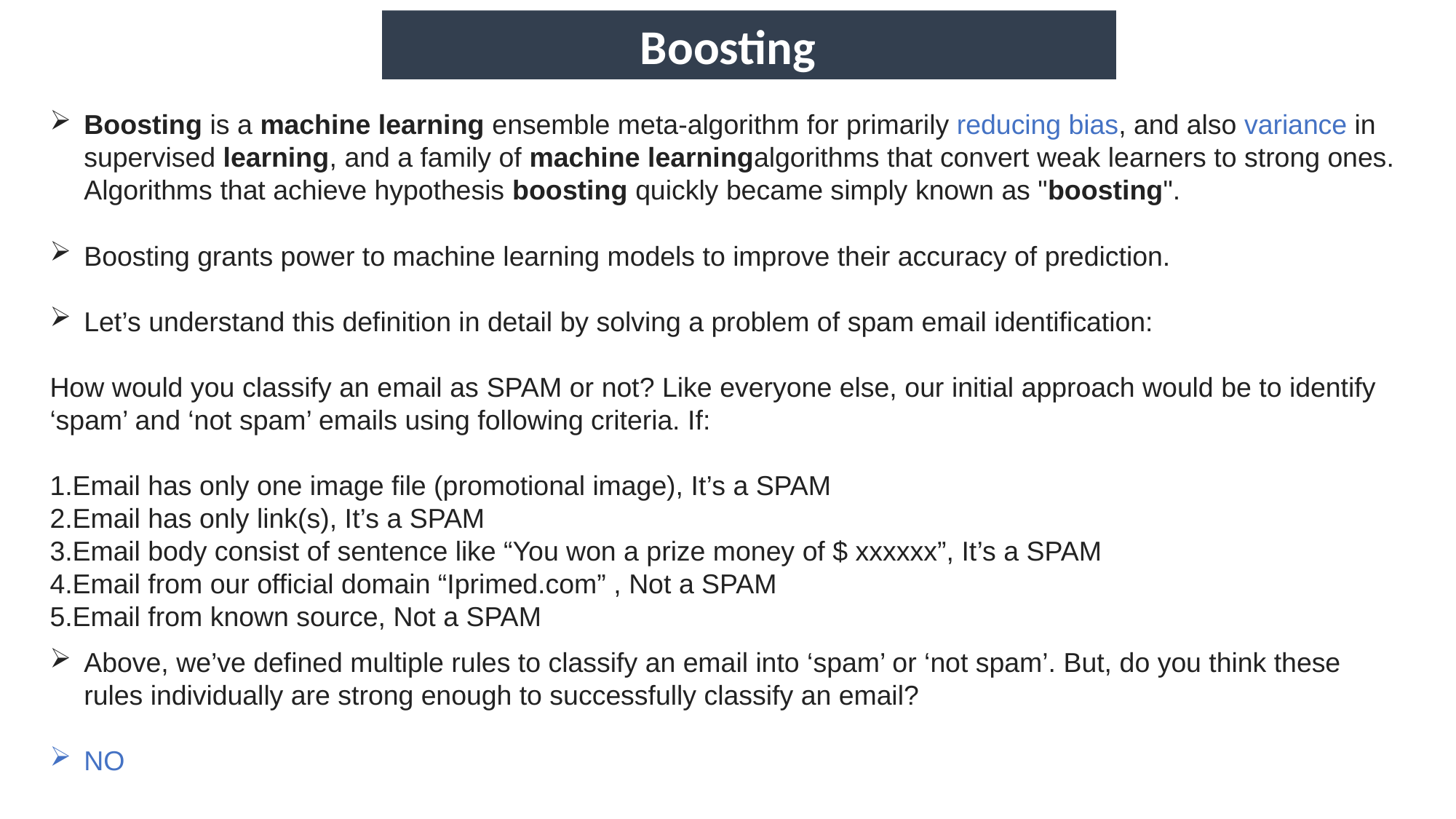

Boosting
Boosting is a machine learning ensemble meta-algorithm for primarily reducing bias, and also variance in supervised learning, and a family of machine learningalgorithms that convert weak learners to strong ones. Algorithms that achieve hypothesis boosting quickly became simply known as "boosting".
Boosting grants power to machine learning models to improve their accuracy of prediction.
Let’s understand this definition in detail by solving a problem of spam email identification:
How would you classify an email as SPAM or not? Like everyone else, our initial approach would be to identify ‘spam’ and ‘not spam’ emails using following criteria. If:

Email has only one image file (promotional image), It’s a SPAM
Email has only link(s), It’s a SPAM
Email body consist of sentence like “You won a prize money of $ xxxxxx”, It’s a SPAM
Email from our official domain “Iprimed.com” , Not a SPAM
Email from known source, Not a SPAM
Above, we’ve defined multiple rules to classify an email into ‘spam’ or ‘not spam’. But, do you think these rules individually are strong enough to successfully classify an email?

NO